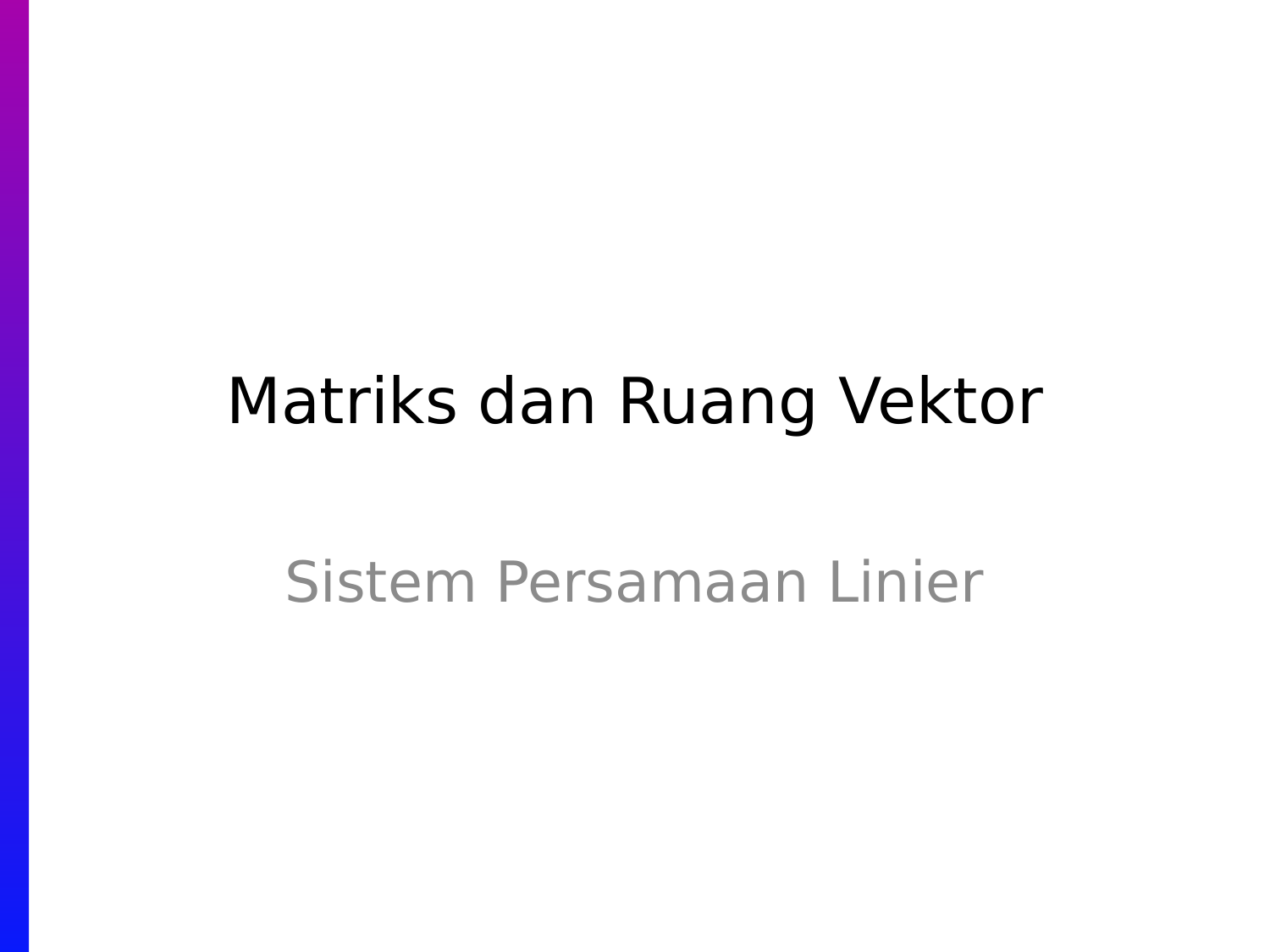

# Matriks dan Ruang Vektor
Sistem Persamaan Linier